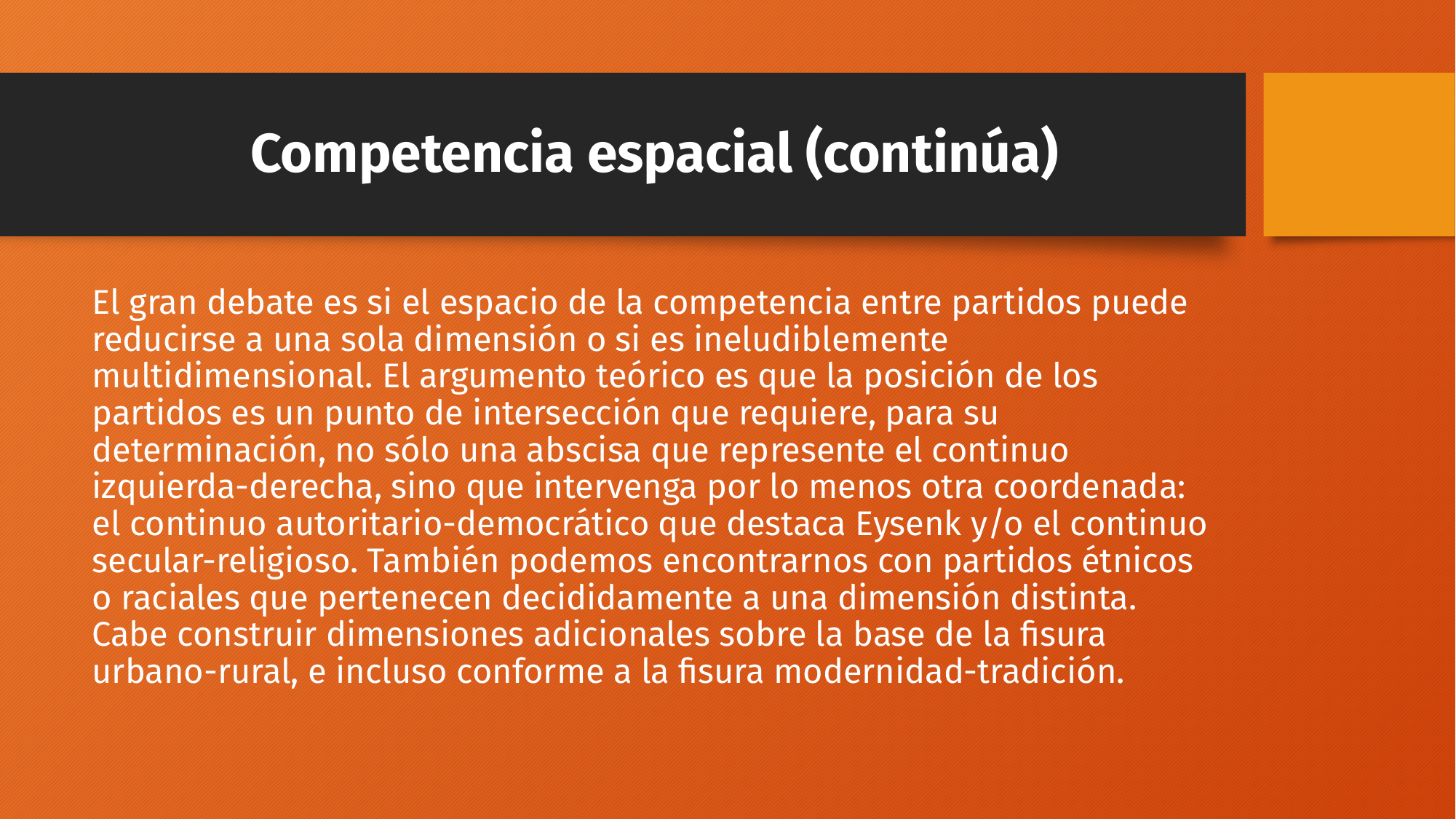

# Competencia espacial (continúa)
El gran debate es si el espacio de la competencia entre partidos puede reducirse a una sola dimensión o si es ineludiblemente multidimensional. El argumento teórico es que la posición de los partidos es un punto de intersección que requiere, para su determinación, no sólo una abscisa que represente el continuo izquierda-derecha, sino que intervenga por lo menos otra coordenada: el continuo autoritario-democrático que destaca Eysenk y/o el continuo secular-religioso. También podemos encontrarnos con partidos étnicos o raciales que pertenecen decididamente a una dimensión distinta. Cabe construir dimensiones adicionales sobre la base de la fisura urbano-rural, e incluso conforme a la fisura modernidad-tradición.